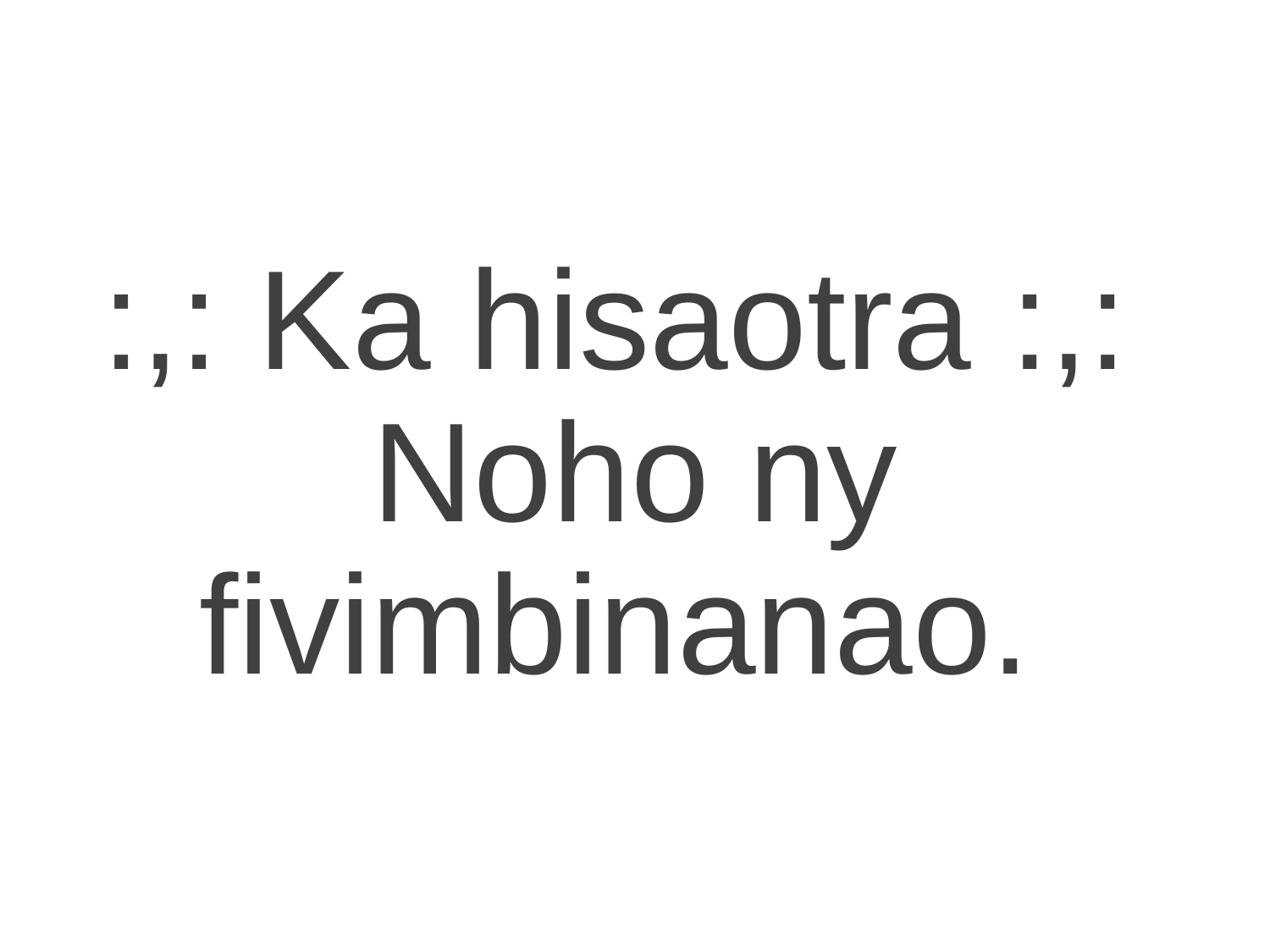

:,: Ka hisaotra :,:
Noho ny fivimbinanao.